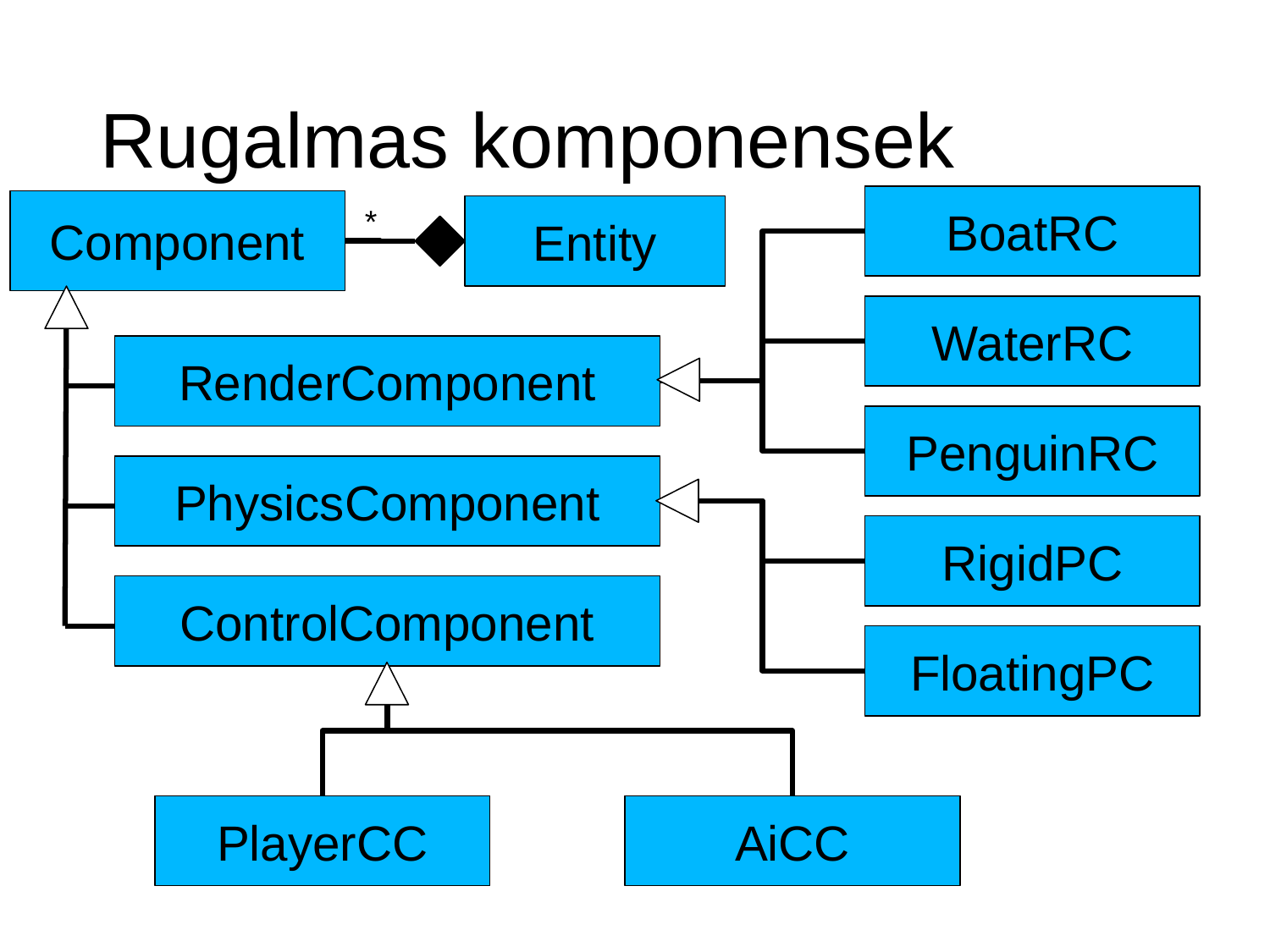

# Rugalmas komponensek
BoatRC
Component
*
Entity

WaterRC
RenderComponent

PenguinRC
PhysicsComponent

RigidPC
ControlComponent
FloatingPC

PlayerCC
AiCC